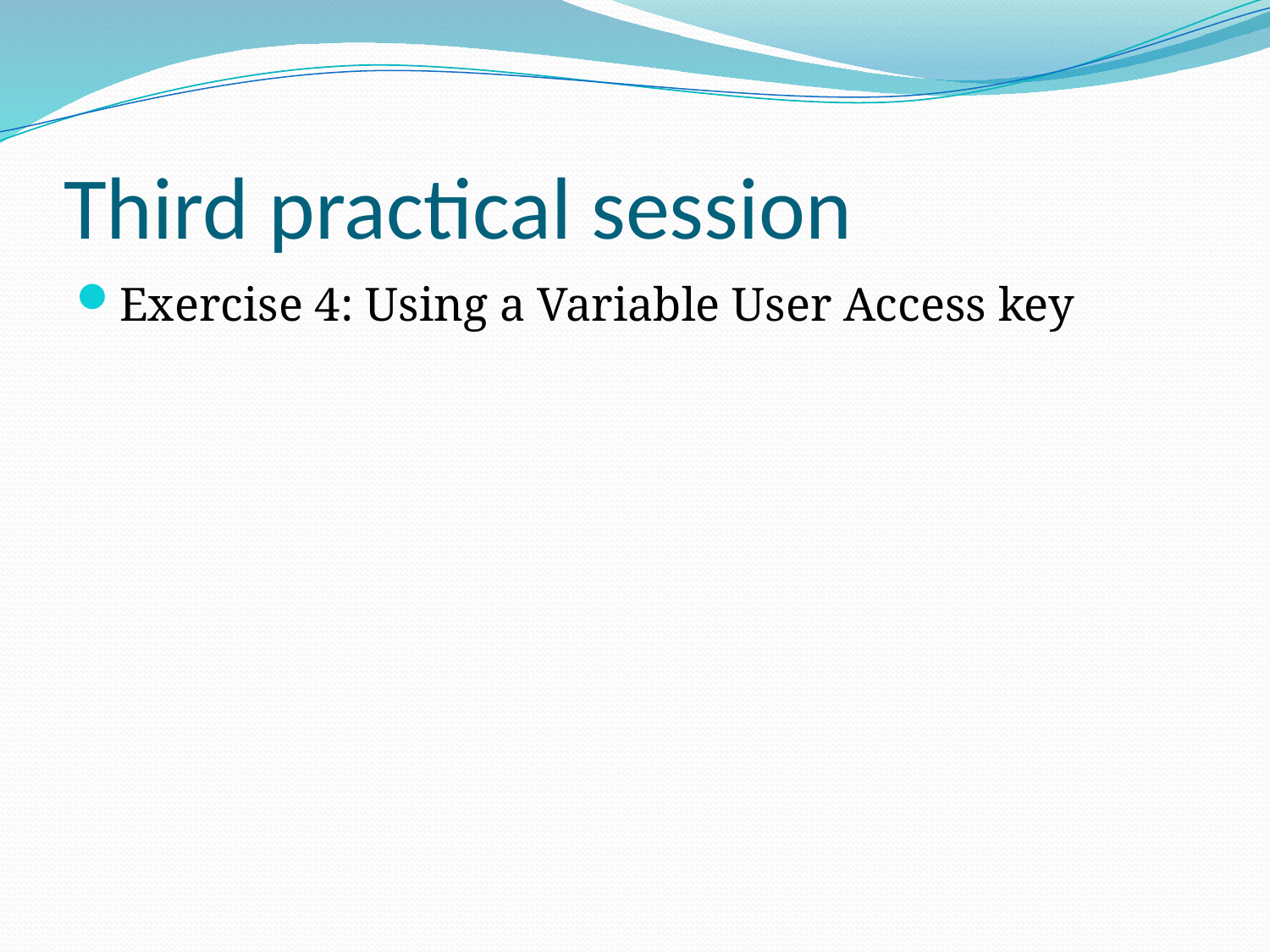

# Third practical session
Exercise 4: Using a Variable User Access key